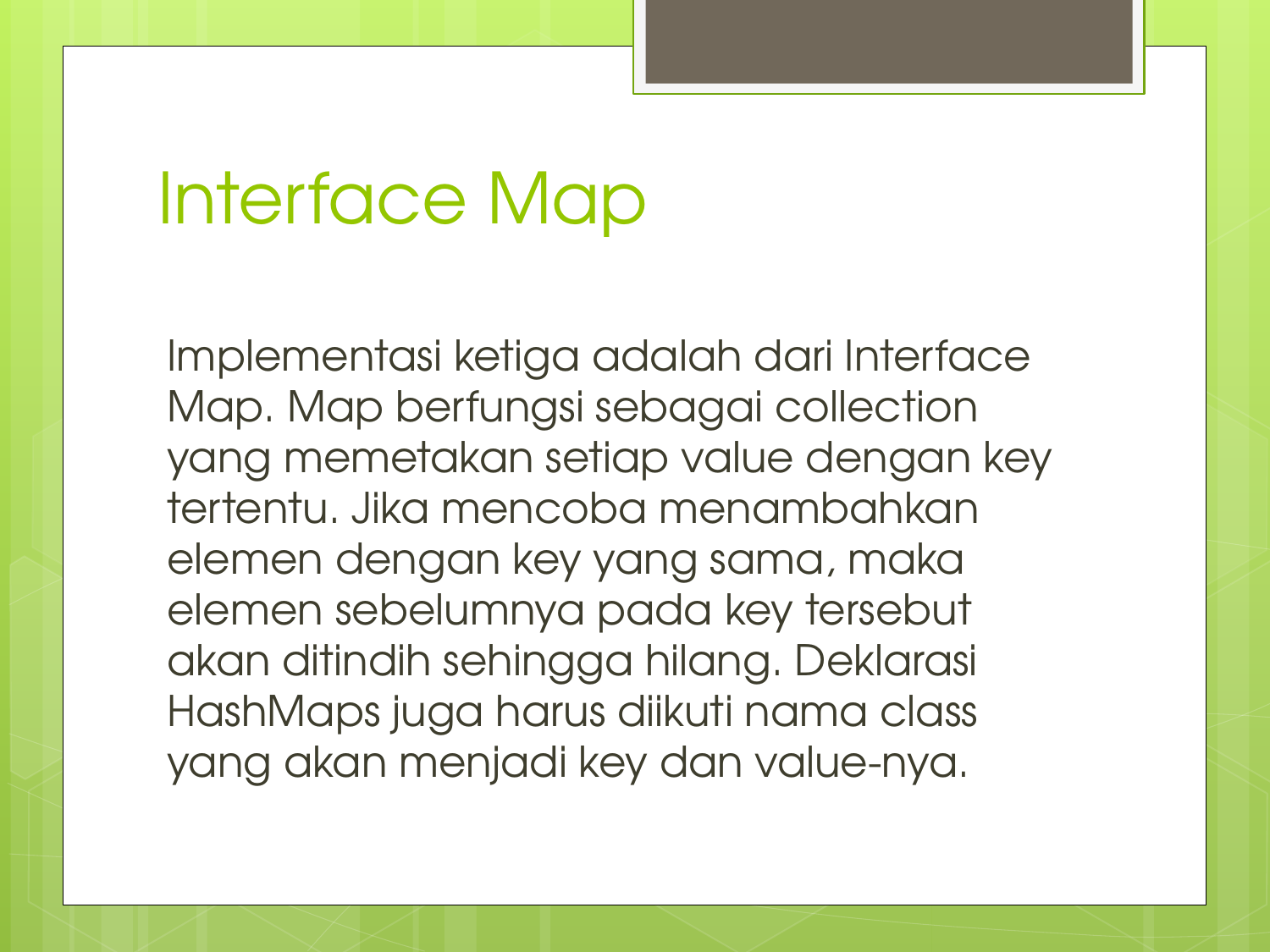

# Interface Map
Implementasi ketiga adalah dari Interface Map. Map berfungsi sebagai collection yang memetakan setiap value dengan key tertentu. Jika mencoba menambahkan elemen dengan key yang sama, maka elemen sebelumnya pada key tersebut akan ditindih sehingga hilang. Deklarasi HashMaps juga harus diikuti nama class yang akan menjadi key dan value-nya.